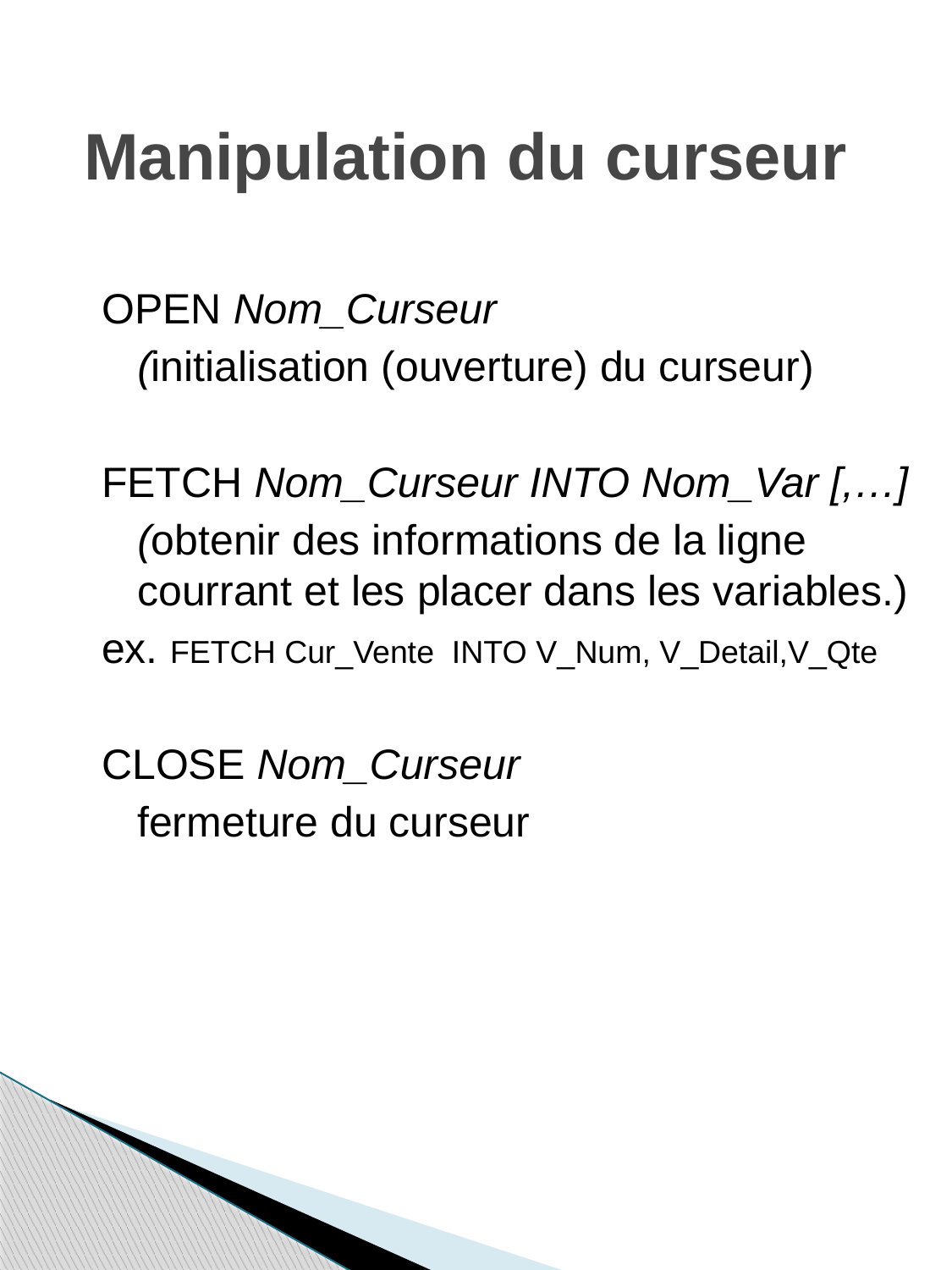

# Manipulation du curseur
OPEN Nom_Curseur
	(initialisation (ouverture) du curseur)

FETCH Nom_Curseur INTO Nom_Var [,…]
	(obtenir des informations de la ligne courrant et les placer dans les variables.)
ex. FETCH Cur_Vente  INTO V_Num, V_Detail,V_Qte

CLOSE Nom_Curseur
	fermeture du curseur